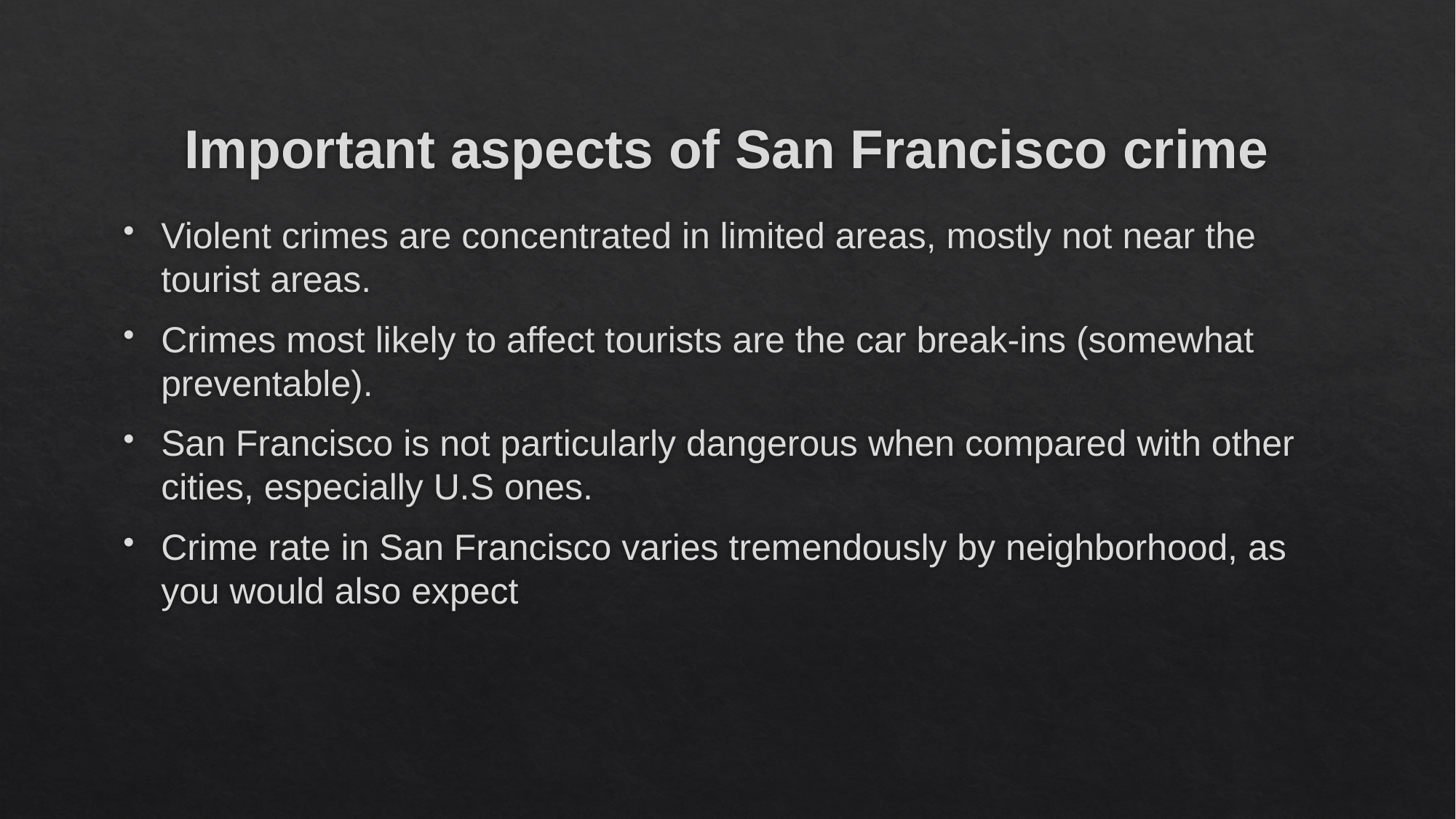

# Important aspects of San Francisco crime
Violent crimes are concentrated in limited areas, mostly not near the tourist areas.
Crimes most likely to affect tourists are the car break-ins (somewhat preventable).
San Francisco is not particularly dangerous when compared with other cities, especially U.S ones.
Crime rate in San Francisco varies tremendously by neighborhood, as you would also expect